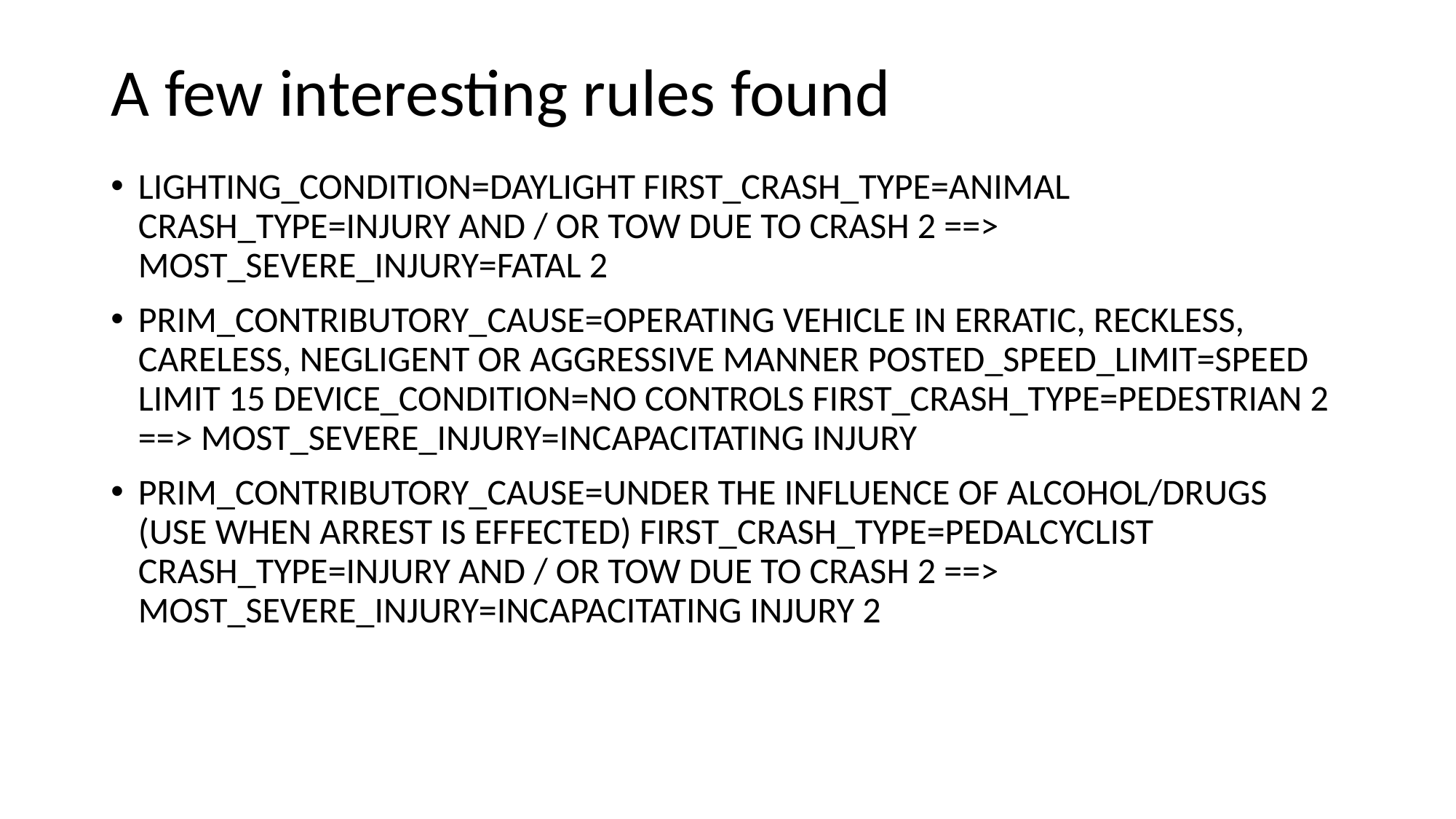

# A few interesting rules found
LIGHTING_CONDITION=DAYLIGHT FIRST_CRASH_TYPE=ANIMAL CRASH_TYPE=INJURY AND / OR TOW DUE TO CRASH 2 ==> MOST_SEVERE_INJURY=FATAL 2
PRIM_CONTRIBUTORY_CAUSE=OPERATING VEHICLE IN ERRATIC, RECKLESS, CARELESS, NEGLIGENT OR AGGRESSIVE MANNER POSTED_SPEED_LIMIT=SPEED LIMIT 15 DEVICE_CONDITION=NO CONTROLS FIRST_CRASH_TYPE=PEDESTRIAN 2 ==> MOST_SEVERE_INJURY=INCAPACITATING INJURY
PRIM_CONTRIBUTORY_CAUSE=UNDER THE INFLUENCE OF ALCOHOL/DRUGS (USE WHEN ARREST IS EFFECTED) FIRST_CRASH_TYPE=PEDALCYCLIST CRASH_TYPE=INJURY AND / OR TOW DUE TO CRASH 2 ==> MOST_SEVERE_INJURY=INCAPACITATING INJURY 2